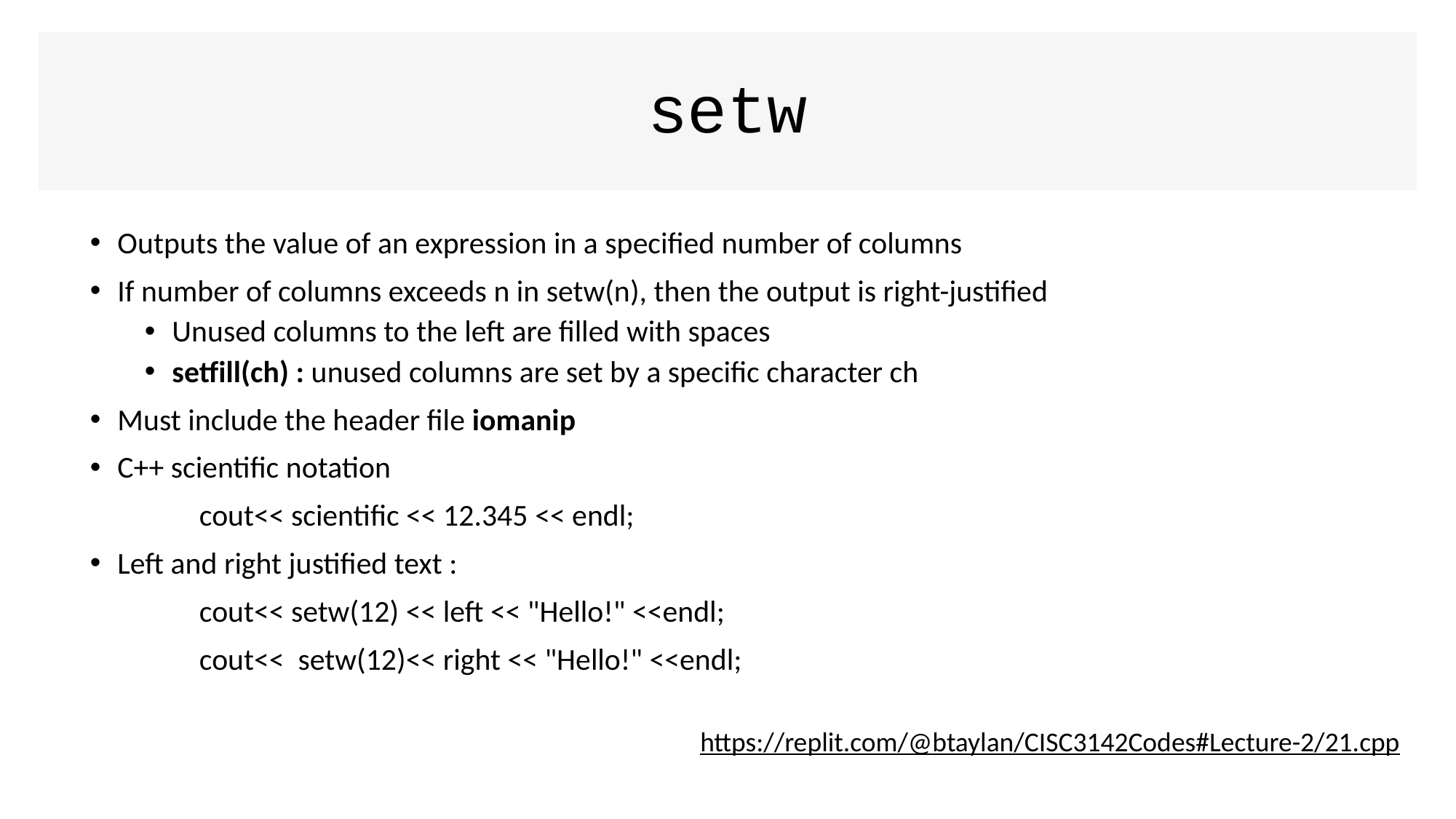

# setw
Outputs the value of an expression in a specified number of columns
If number of columns exceeds n in setw(n), then the output is right-justified
Unused columns to the left are filled with spaces
setfill(ch) : unused columns are set by a specific character ch
Must include the header file iomanip
C++ scientific notation
	cout<< scientific << 12.345 << endl;
Left and right justified text :
	cout<< setw(12) << left << "Hello!" <<endl;
	cout<<  setw(12)<< right << "Hello!" <<endl;

https://replit.com/@btaylan/CISC3142Codes#Lecture-2/21.cpp